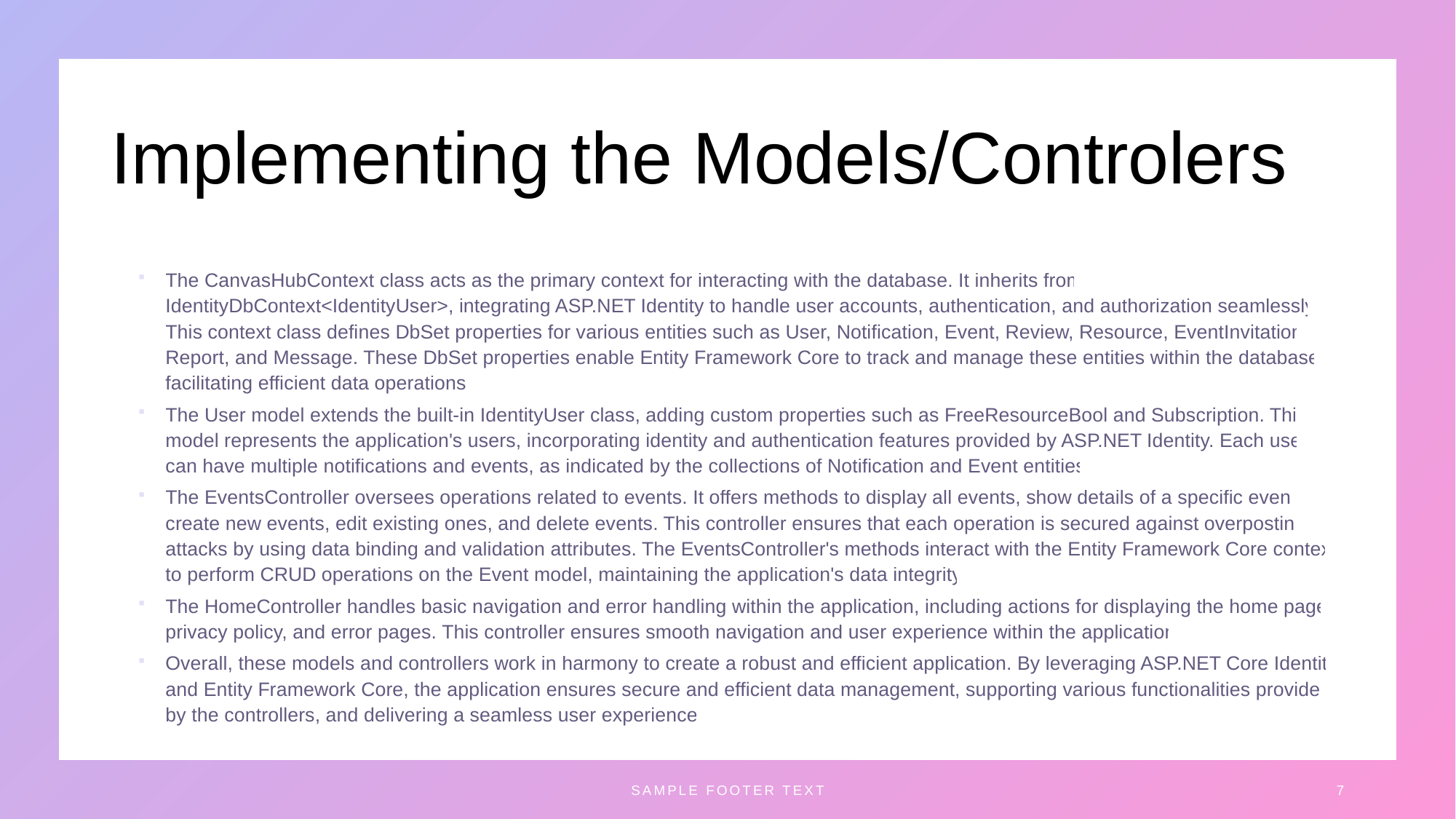

# Implementing the Models/Controlers
The CanvasHubContext class acts as the primary context for interacting with the database. It inherits from IdentityDbContext<IdentityUser>, integrating ASP.NET Identity to handle user accounts, authentication, and authorization seamlessly. This context class defines DbSet properties for various entities such as User, Notification, Event, Review, Resource, EventInvitation, Report, and Message. These DbSet properties enable Entity Framework Core to track and manage these entities within the database, facilitating efficient data operations.
The User model extends the built-in IdentityUser class, adding custom properties such as FreeResourceBool and Subscription. This model represents the application's users, incorporating identity and authentication features provided by ASP.NET Identity. Each user can have multiple notifications and events, as indicated by the collections of Notification and Event entities.
The EventsController oversees operations related to events. It offers methods to display all events, show details of a specific event, create new events, edit existing ones, and delete events. This controller ensures that each operation is secured against overposting attacks by using data binding and validation attributes. The EventsController's methods interact with the Entity Framework Core context to perform CRUD operations on the Event model, maintaining the application's data integrity.
The HomeController handles basic navigation and error handling within the application, including actions for displaying the home page, privacy policy, and error pages. This controller ensures smooth navigation and user experience within the application.
Overall, these models and controllers work in harmony to create a robust and efficient application. By leveraging ASP.NET Core Identity and Entity Framework Core, the application ensures secure and efficient data management, supporting various functionalities provided by the controllers, and delivering a seamless user experience.
SAMPLE FOOTER TEXT
7